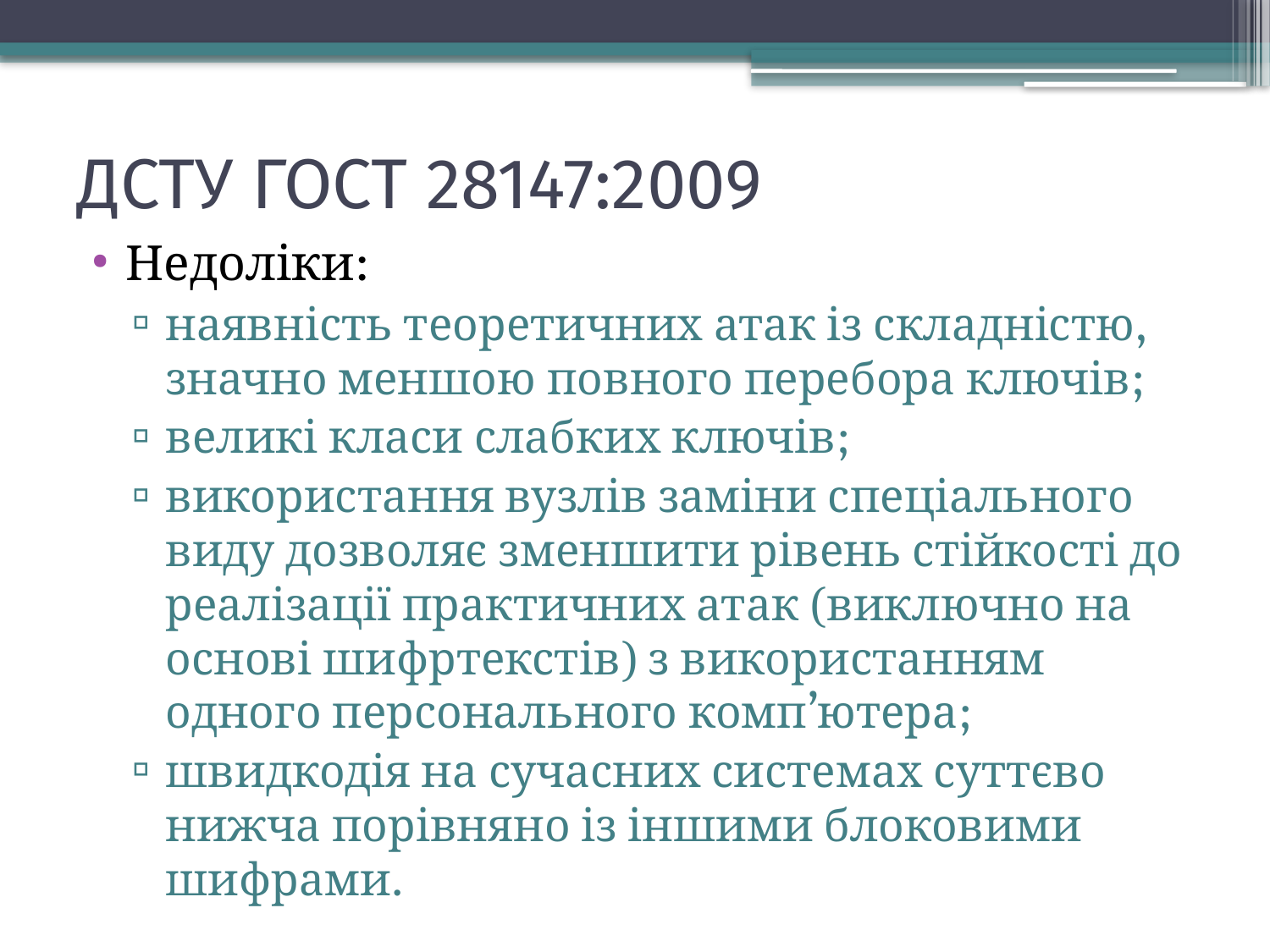

# ДСТУ ГОСТ 28147:2009
Недоліки:
наявність теоретичних атак із складністю, значно меншою повного перебора ключів;
великі класи слабких ключів;
використання вузлів заміни спеціального виду дозволяє зменшити рівень стійкості до реалізації практичних атак (виключно на основі шифртекстів) з використанням одного персонального комп’ютера;
швидкодія на сучасних системах суттєво нижча порівняно із іншими блоковими шифрами.